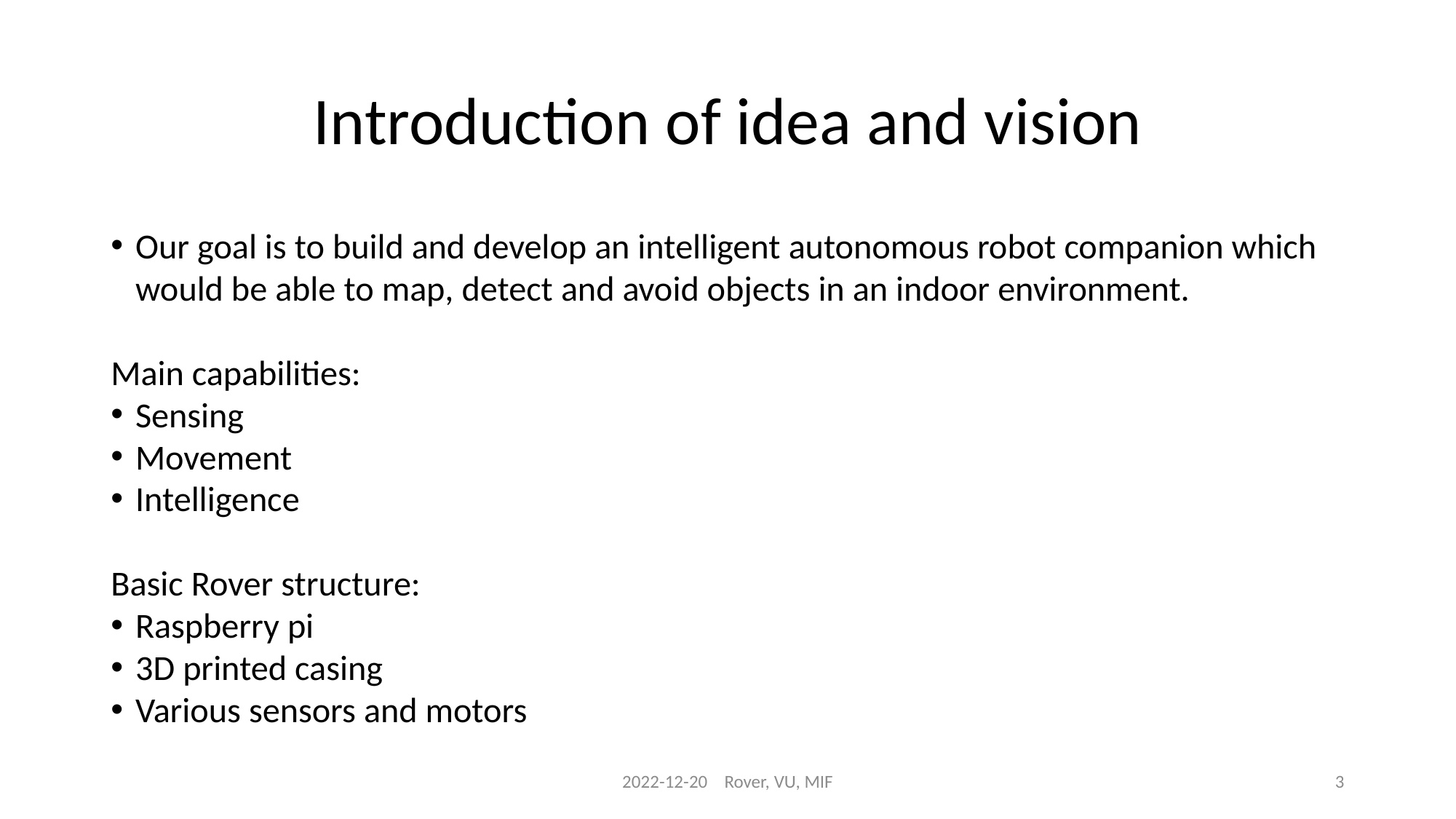

# Introduction of idea and vision
Our goal is to build and develop an intelligent autonomous robot companion which would be able to map, detect and avoid objects in an indoor environment.

Main capabilities:
Sensing
Movement
Intelligence

Basic Rover structure:
Raspberry pi
3D printed casing
Various sensors and motors

2022-12-20    Rover, VU, MIF
3